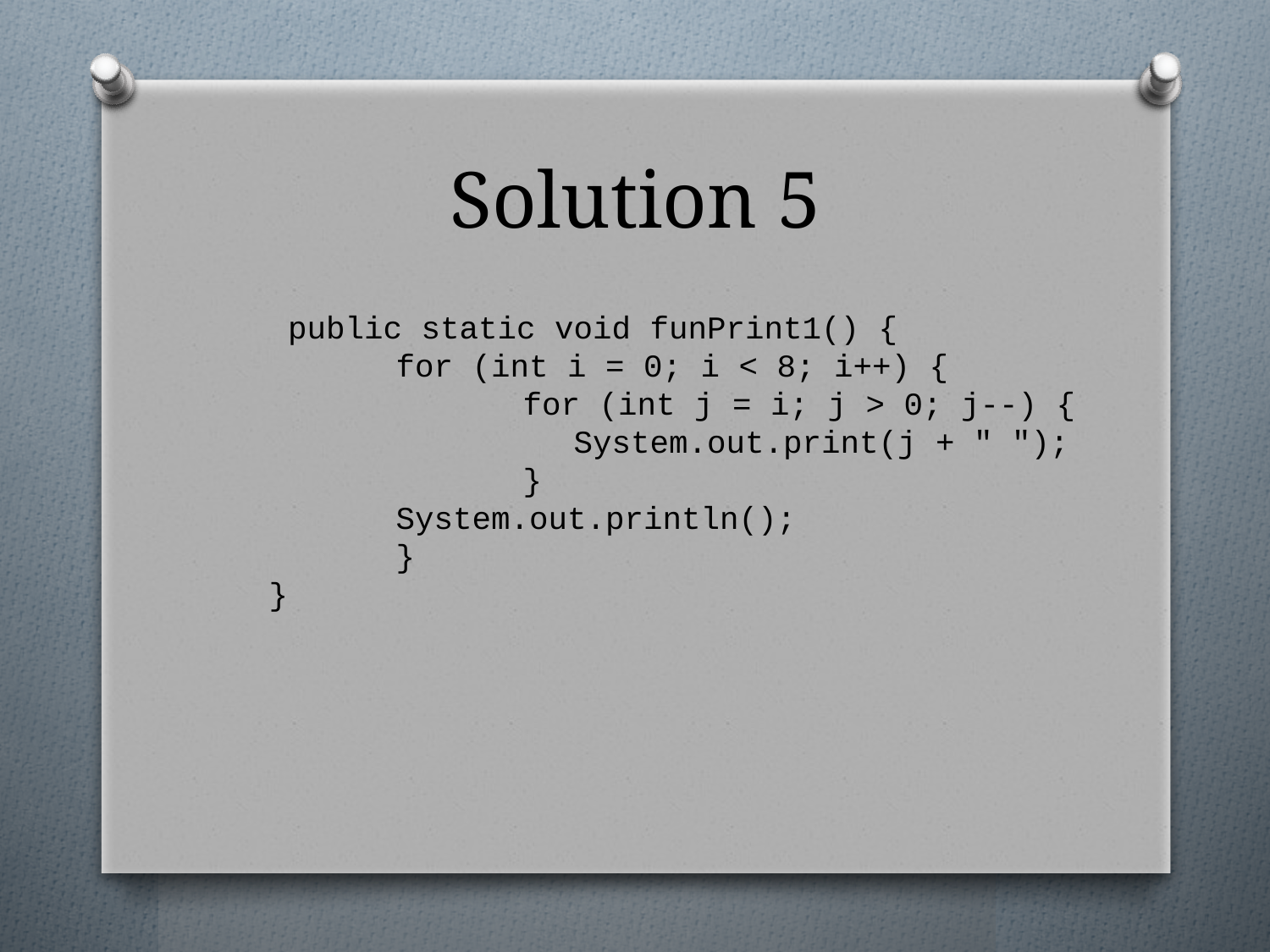

# Solution 5
 public static void funPrint1() {
 	for (int i = 0; i < 8; i++) {
		for (int j = i; j > 0; j--) {
                System.out.print(j + " ");
            	}
	System.out.println();
	}
}